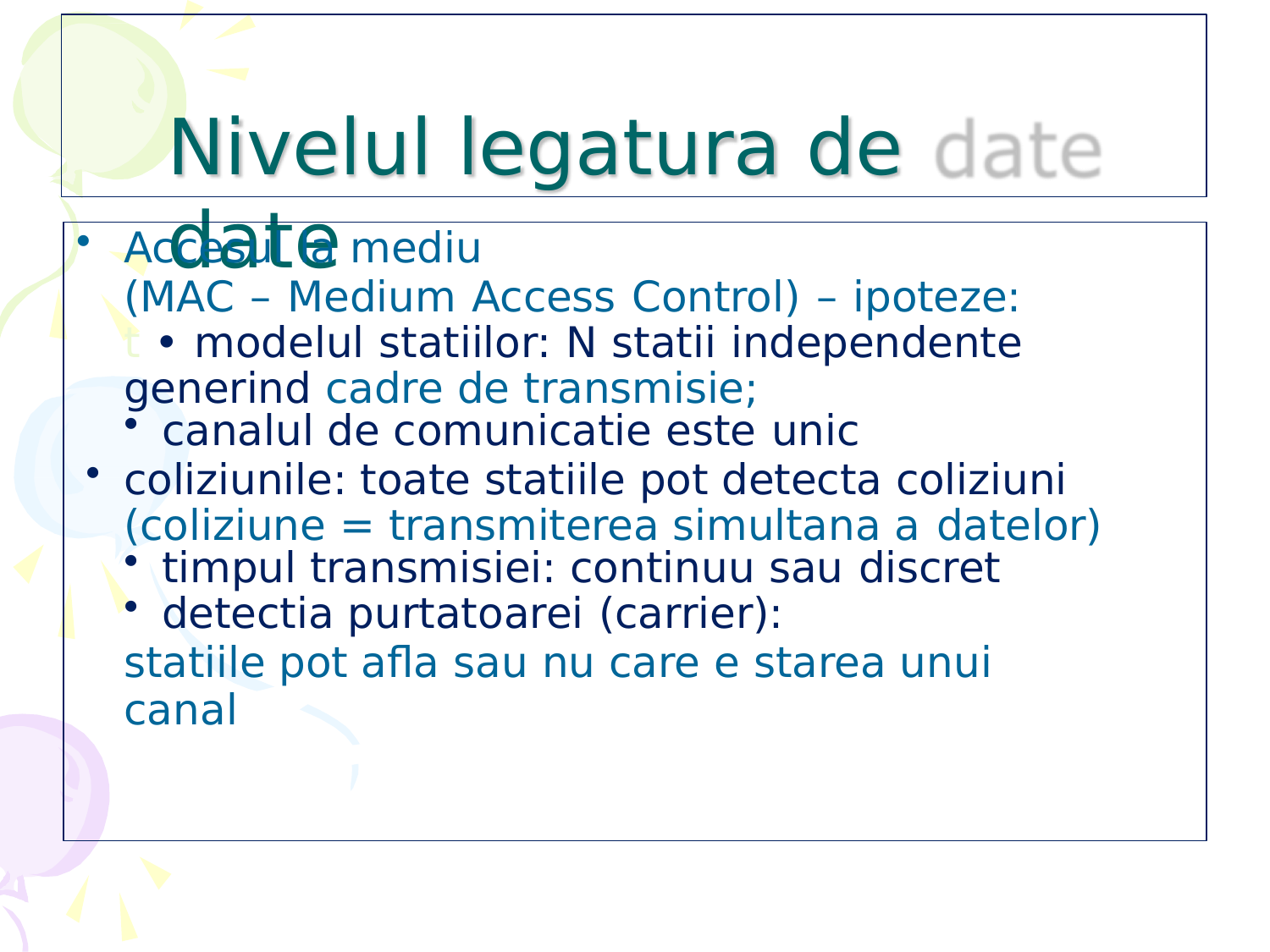

# Nivelul legatura de date
Accesul la mediu
(MAC – Medium Access Control) – ipoteze:  t • modelul statiilor: N statii independente  generind cadre de transmisie;
canalul de comunicatie este unic
coliziunile: toate statiile pot detecta coliziuni  (coliziune = transmiterea simultana a datelor)
timpul transmisiei: continuu sau discret
detectia purtatoarei (carrier):
statiile pot afla sau nu care e starea unui canal